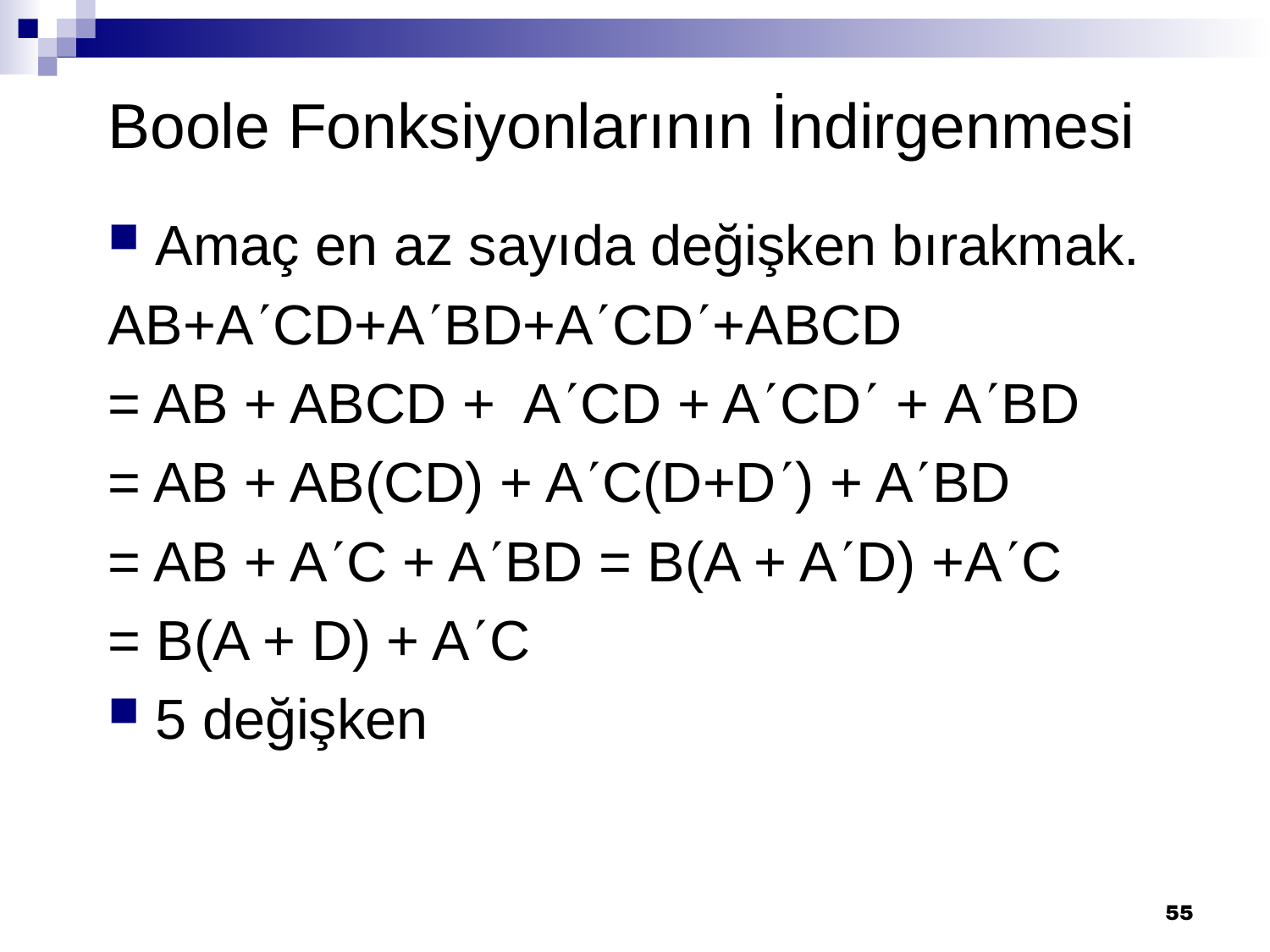

# Boole Fonksiyonlarının İndirgenmesi
Amaç en az sayıda değişken bırakmak.
AB+A′CD+A′BD+A′CD′+ABCD
= AB + ABCD +  A′CD + A′CD′ + A′BD
= AB + AB(CD) + A′C(D+D′) + A′BD
= AB + A′C + A′BD = B(A + A′D) +A′C
= B(A + D) + A′C
5 değişken
55